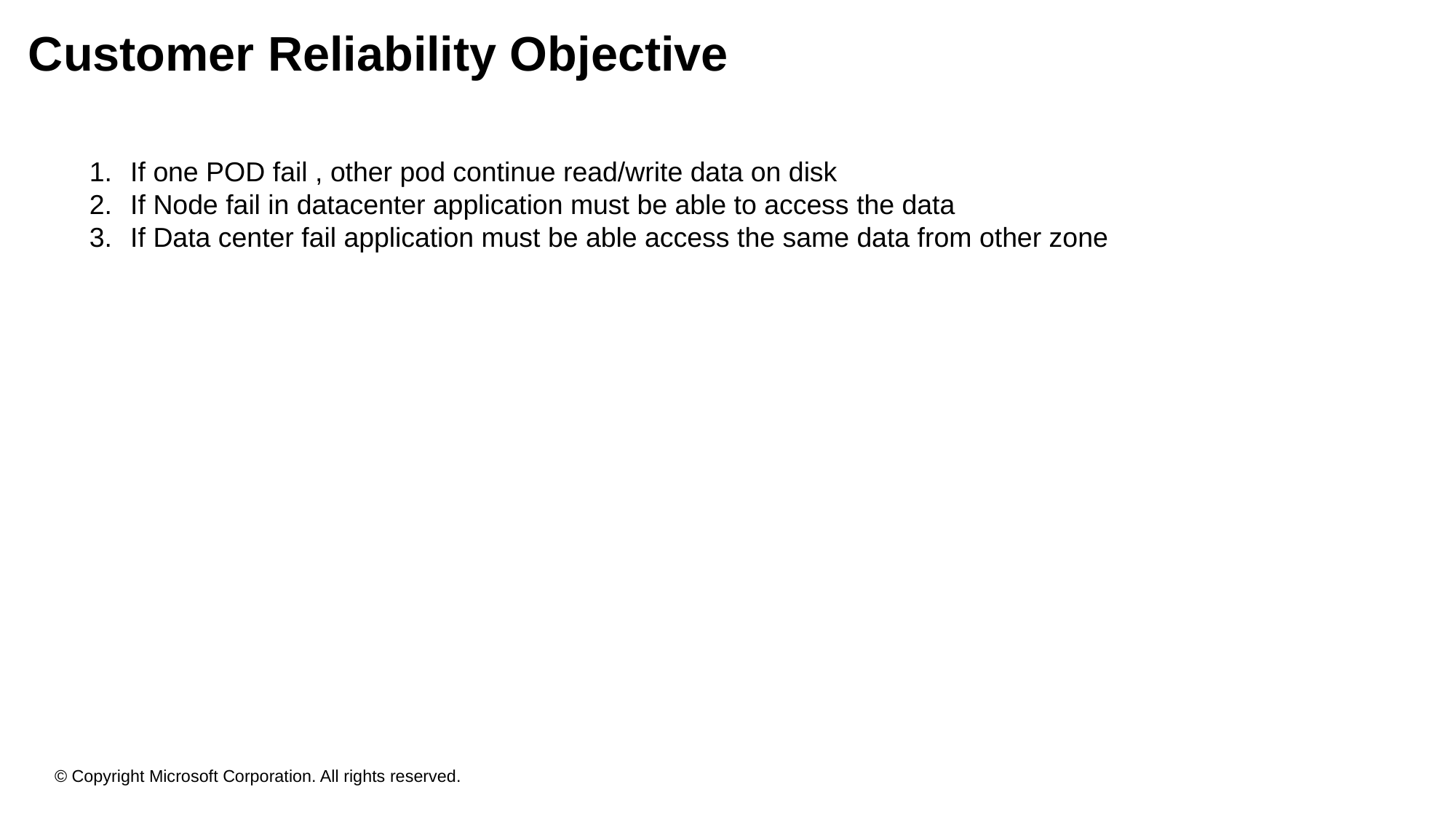

# Customer Reliability Objective
If one POD fail , other pod continue read/write data on disk
If Node fail in datacenter application must be able to access the data
If Data center fail application must be able access the same data from other zone